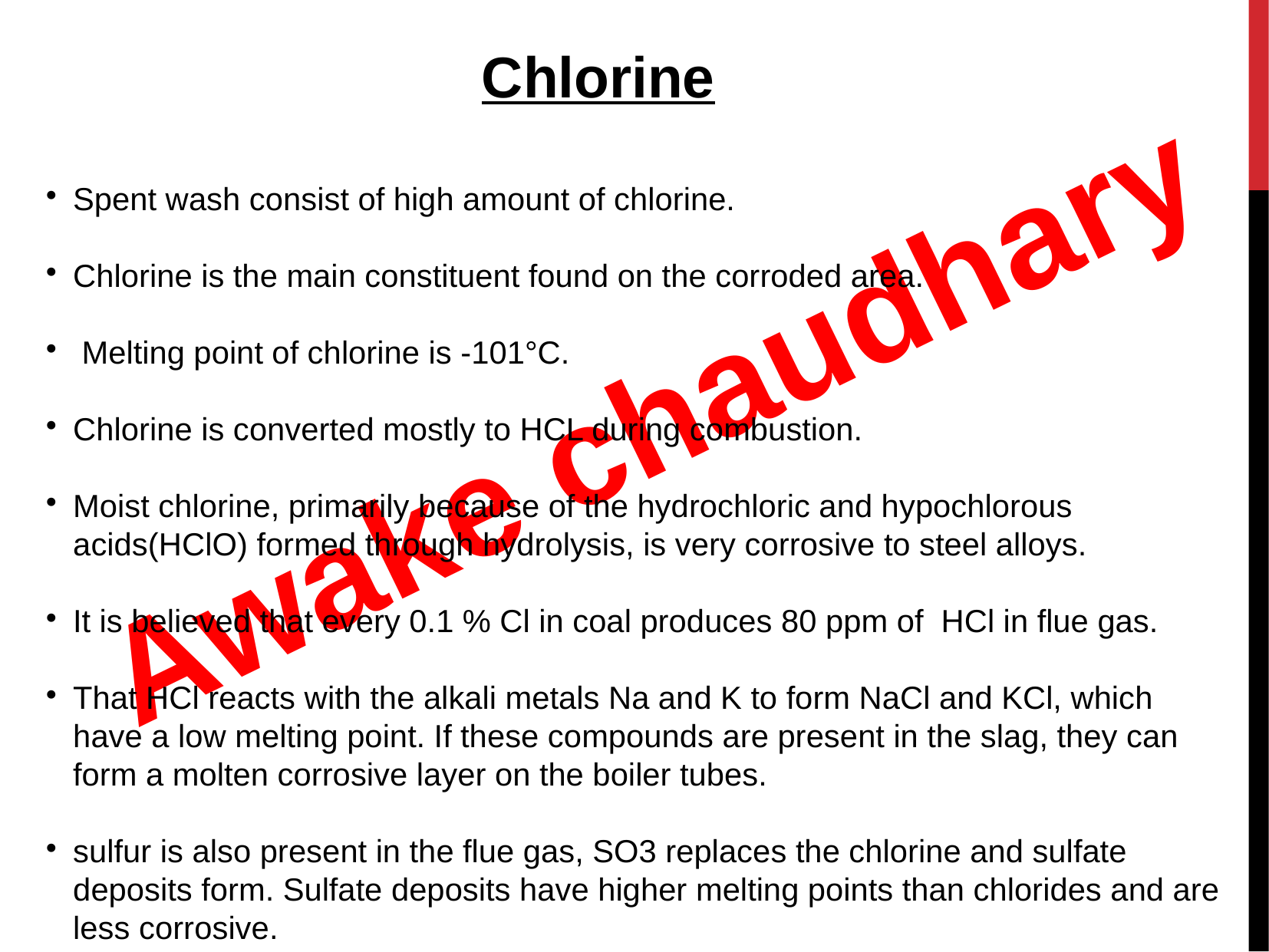

Chlorine
Spent wash consist of high amount of chlorine.

Chlorine is the main constituent found on the corroded area.

 Melting point of chlorine is -101°C.

Chlorine is converted mostly to HCL during combustion.

Moist chlorine, primarily because of the hydrochloric and hypochlorous acids(HClO) formed through hydrolysis, is very corrosive to steel alloys.

It is believed that every 0.1 % Cl in coal produces 80 ppm of  HCl in flue gas.

That HCl reacts with the alkali metals Na and K to form NaCl and KCl, which have a low melting point. If these compounds are present in the slag, they can form a molten corrosive layer on the boiler tubes.

sulfur is also present in the flue gas, SO3 replaces the chlorine and sulfate deposits form. Sulfate deposits have higher melting points than chlorides and are less corrosive.